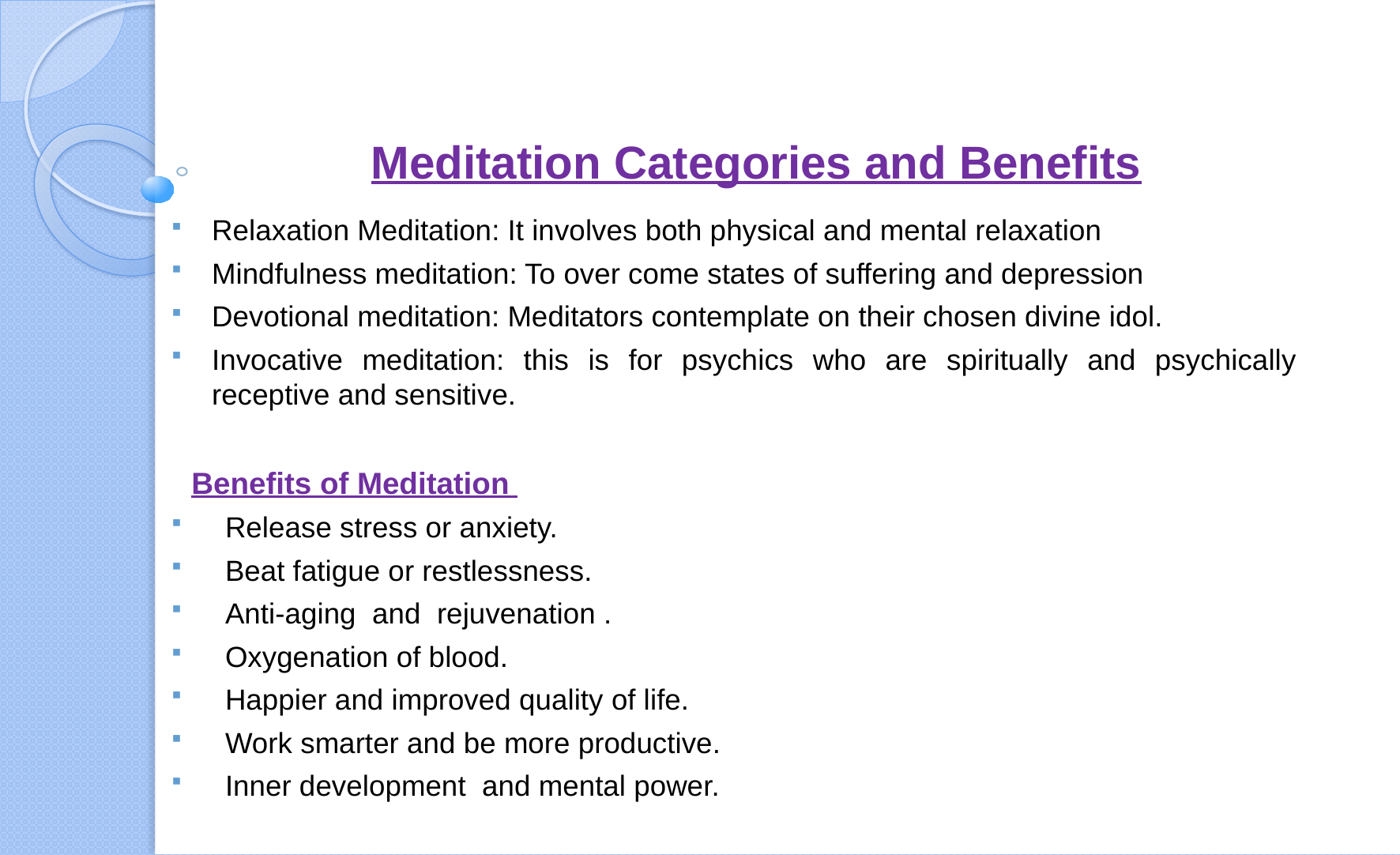

# Meditation Categories and Benefits
Relaxation Meditation: It involves both physical and mental relaxation
Mindfulness meditation: To over come states of suffering and depression
Devotional meditation: Meditators contemplate on their chosen divine idol.
Invocative meditation: this is for psychics who are spiritually and psychically  receptive and sensitive.

  Benefits of Meditation
Release stress or anxiety.
Beat fatigue or restlessness.
Anti-aging  and  rejuvenation .
Oxygenation of blood.
Happier and improved quality of life.
Work smarter and be more productive.
Inner development  and mental power.